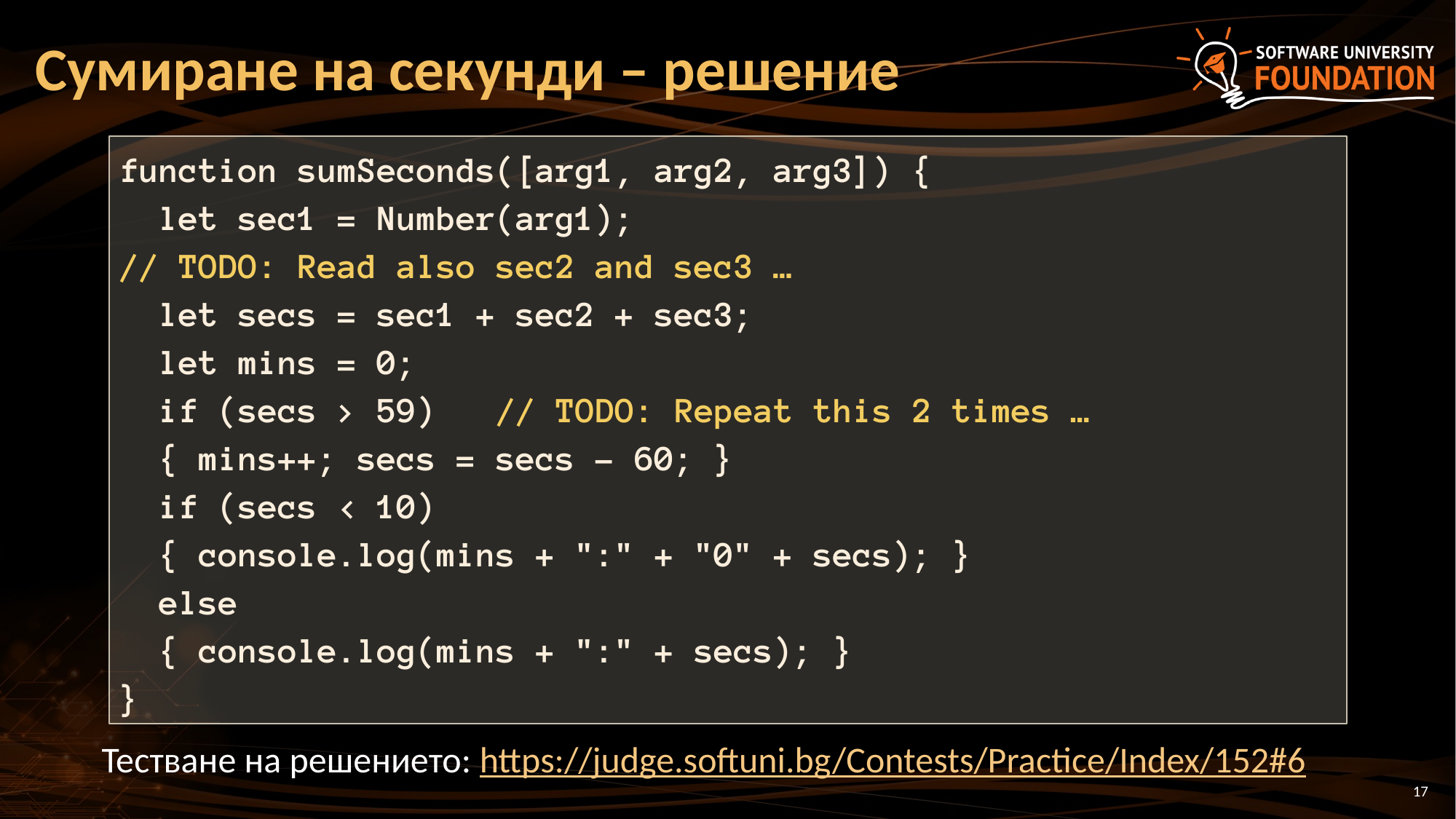

# Сумиране на секунди – решение
function sumSeconds([arg1, arg2, arg3]) {
  let sec1 = Number(arg1);
// TODO: Read also sec2 and sec3 …
  let secs = sec1 + sec2 + sec3;
  let mins = 0;
  if (secs > 59)   // TODO: Repeat this 2 times …
  { mins++; secs = secs - 60; }
  if (secs < 10)
  { console.log(mins + ":" + "0" + secs); }
  else
  { console.log(mins + ":" + secs); }
}
Тестване на решението: https://judge.softuni.bg/Contests/Practice/Index/152#6
17